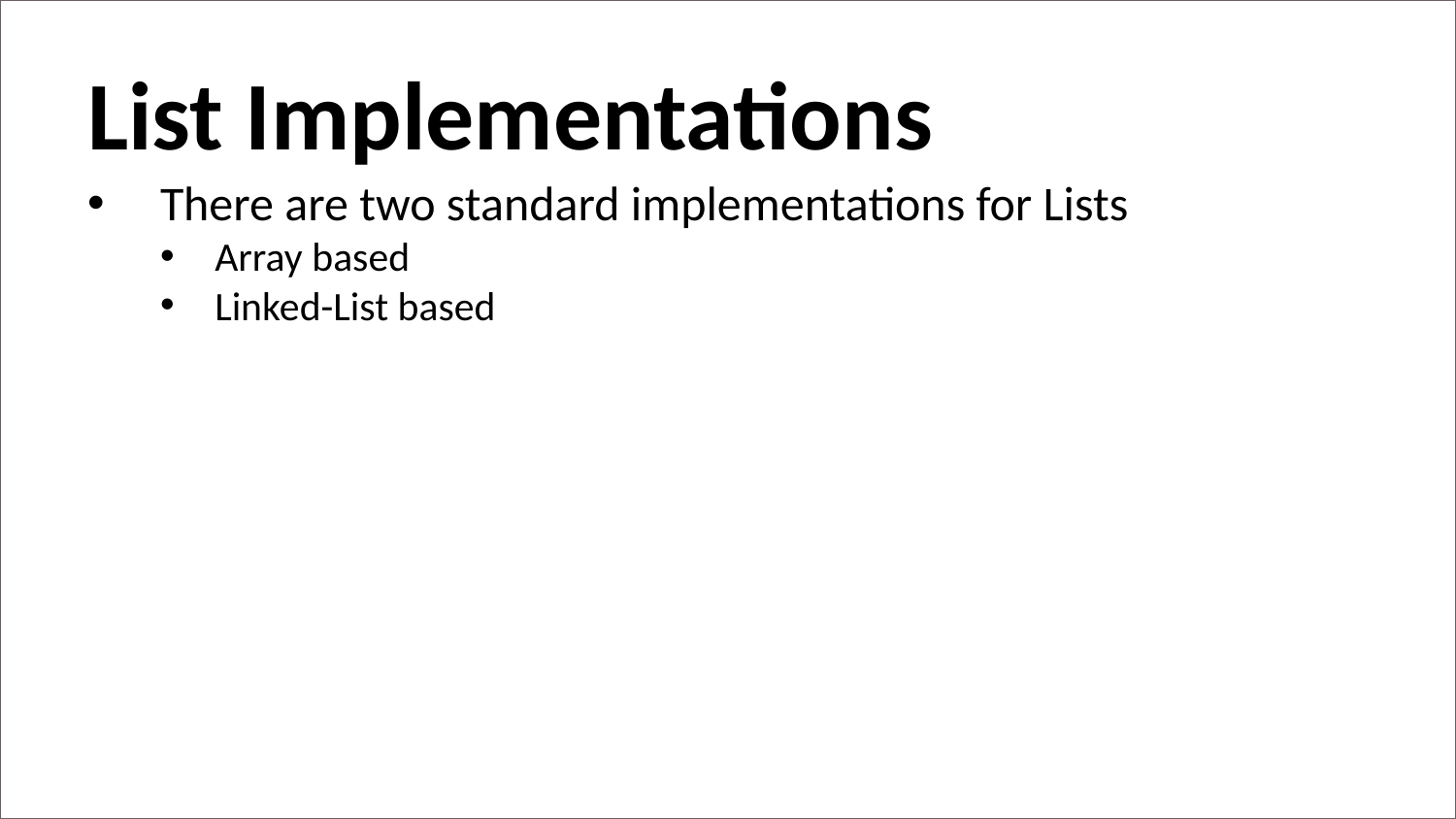

List Implementations
There are two standard implementations for Lists
Array based
Linked-List based